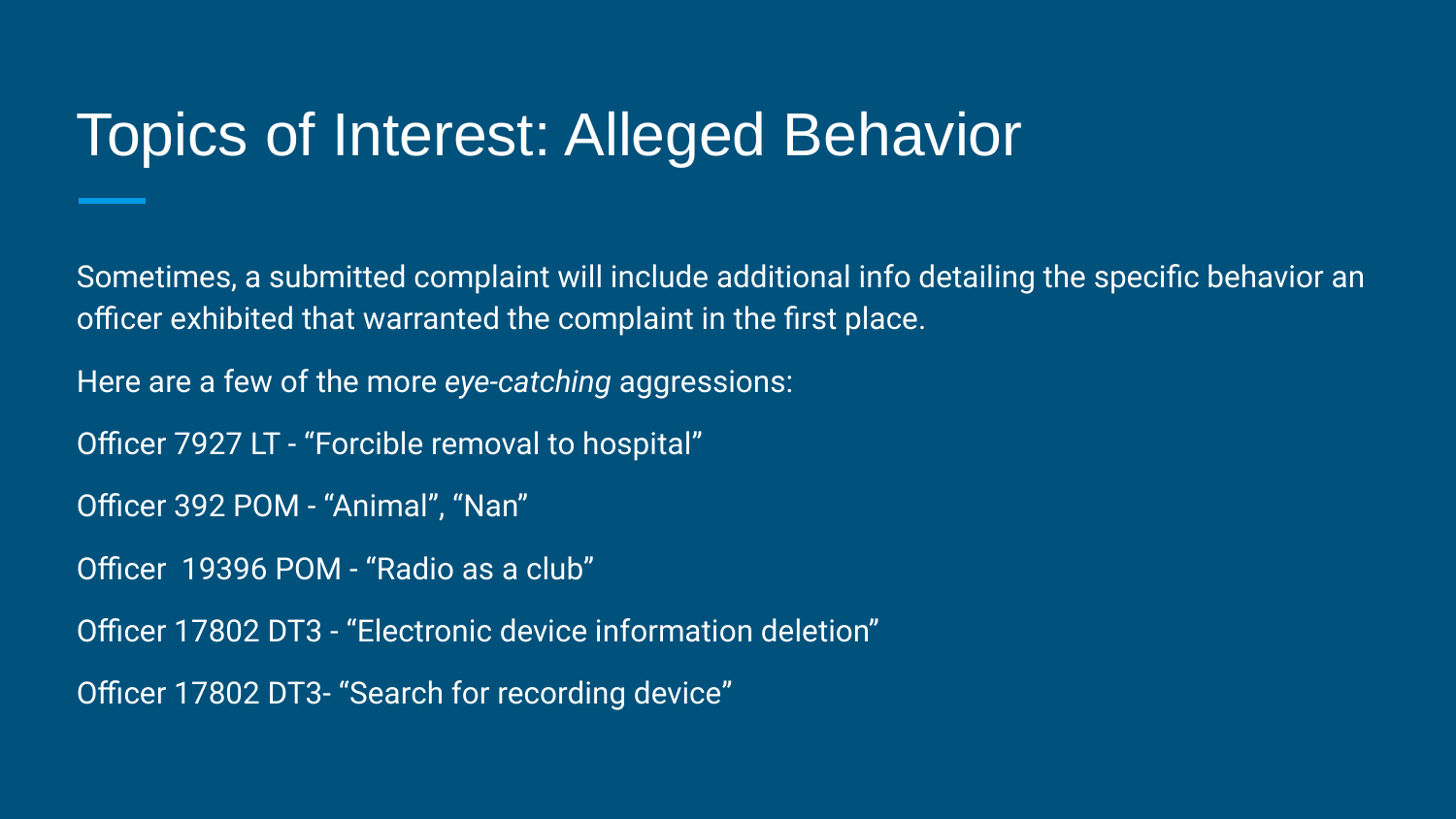

# Topics of Interest: Alleged Behavior
Sometimes, a submitted complaint will include additional info detailing the specific behavior an officer exhibited that warranted the complaint in the first place.
Here are a few of the more eye-catching aggressions:
Officer 7927 LT - “Forcible removal to hospital”
Officer 392 POM - “Animal”, “Nan”
Officer  19396 POM - “Radio as a club”
Officer 17802 DT3 - “Electronic device information deletion”
Officer 17802 DT3- “Search for recording device”